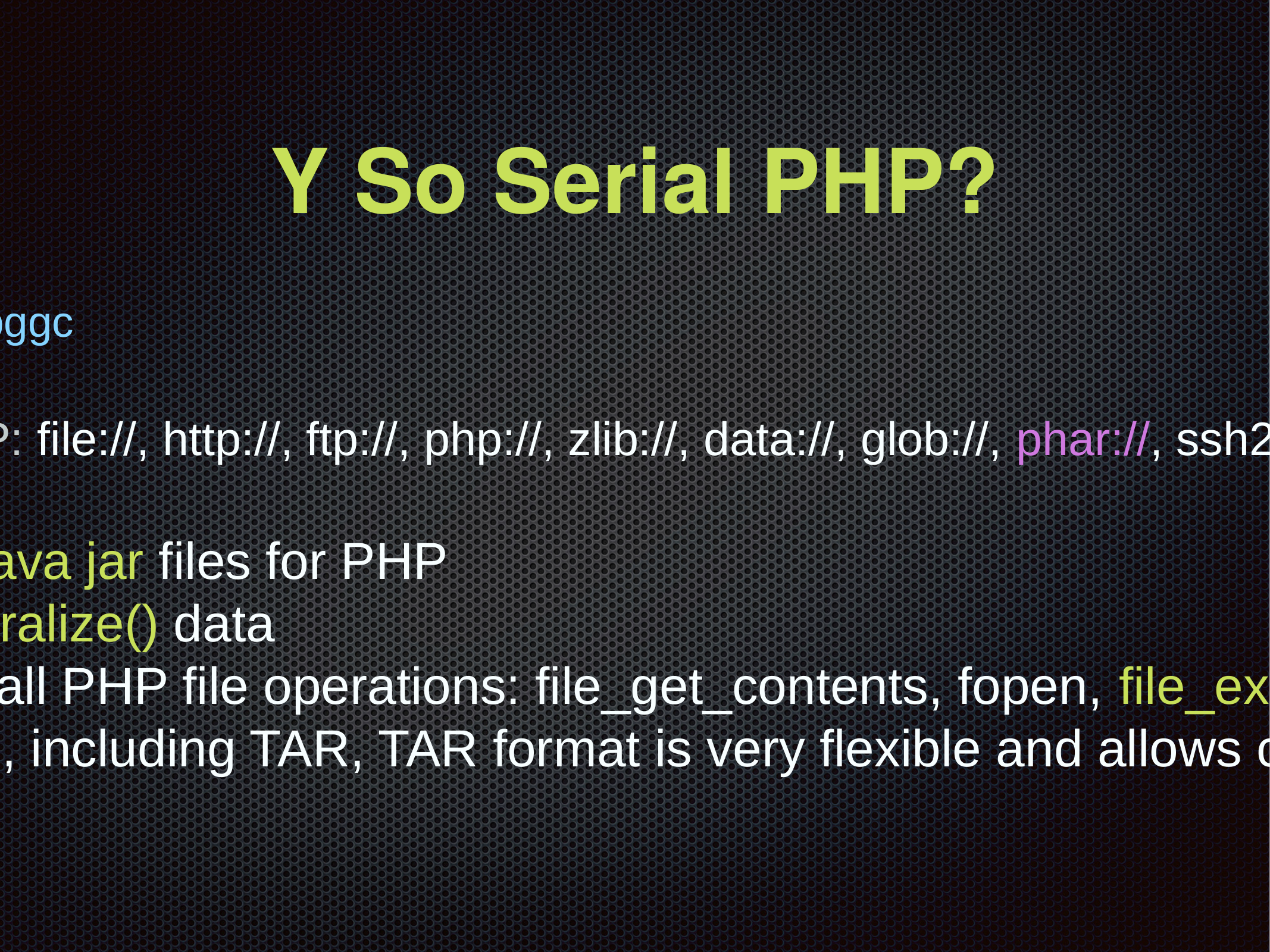

Y So Serial PHP?

https://github.com/ambionics/phpggc

Stream Wrappers in PHP: file://, http://, ftp://, php://, zlib://, data://, glob://, phar://, ssh2://, rar://, ogg://, expect://

PHAR archives are like Java jar files for PHP
Contain metadata with seralize() data
Stream Wrappers run on all PHP file operations: file_get_contents, fopen, file_exists, others…
Supports multiple formats, including TAR, TAR format is very flexible and allows creation of jpeg/tar polyglot.